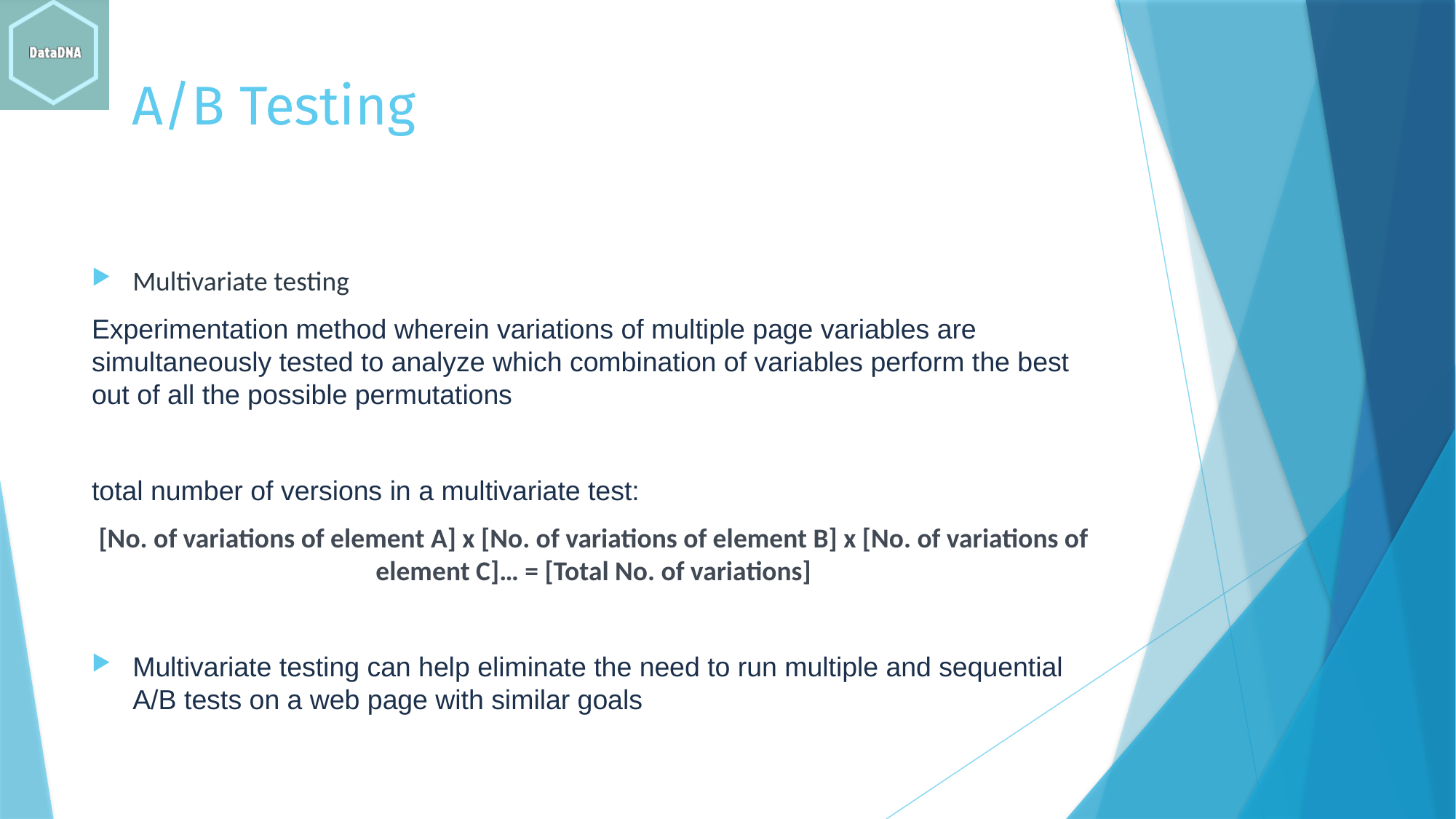

# A/B Testing
Multivariate testing
Experimentation method wherein variations of multiple page variables are simultaneously tested to analyze which combination of variables perform the best out of all the possible permutations

total number of versions in a multivariate test:
[No. of variations of element A] x [No. of variations of element B] x [No. of variations of element C]… = [Total No. of variations]

Multivariate testing can help eliminate the need to run multiple and sequential A/B tests on a web page with similar goals